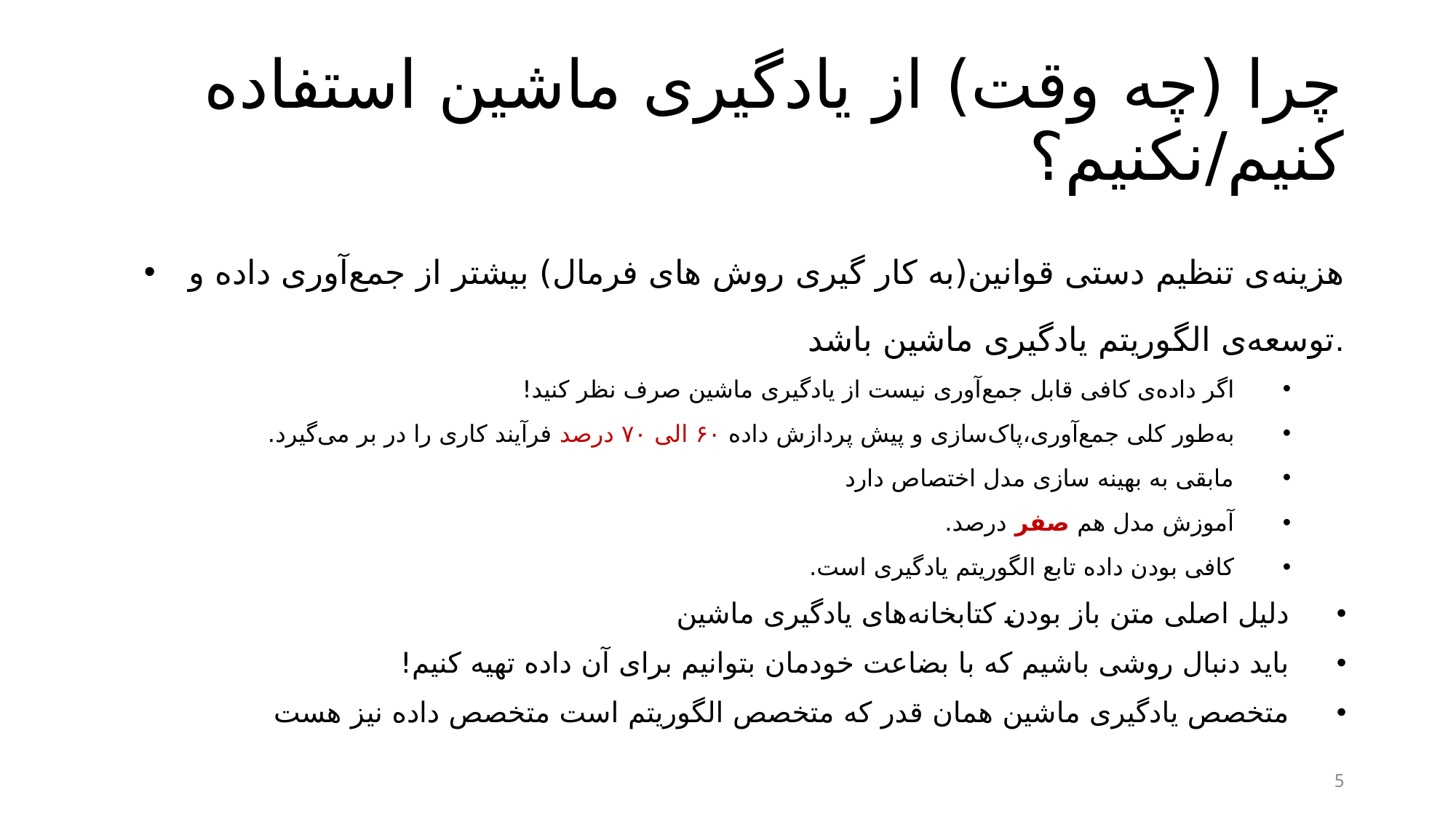

# چرا (چه وقت) از یادگیری ماشین استفاده کنیم/نکنیم؟
هزینه‌ی تنظیم دستی قوانین(به کار گیری روش های فرمال) بیشتر از جمع‌آوری داده و توسعه‌ی الگوریتم یادگیری ماشین باشد.
اگر داده‌ی کافی قابل جمع‌آوری نیست از یادگیری ماشین صرف نظر کنید!
به‌طور کلی جمع‌آوری،پاک‌سازی و پیش پردازش داده ۶۰ الی ۷۰ درصد فرآیند کاری را در بر می‌گیرد.
مابقی به بهینه سازی مدل اختصاص دارد
آموزش مدل هم صفر درصد.
کافی بودن داده تابع الگوریتم یاد‌گیری است.
دلیل اصلی متن باز بودن کتابخانه‌های یادگیری ماشین
باید دنبال روشی باشیم که با بضاعت خودمان بتوانیم برای آن داده تهیه کنیم!
متخصص یادگیری ماشین همان قدر که متخصص الگوریتم است متخصص داده نیز هست

5